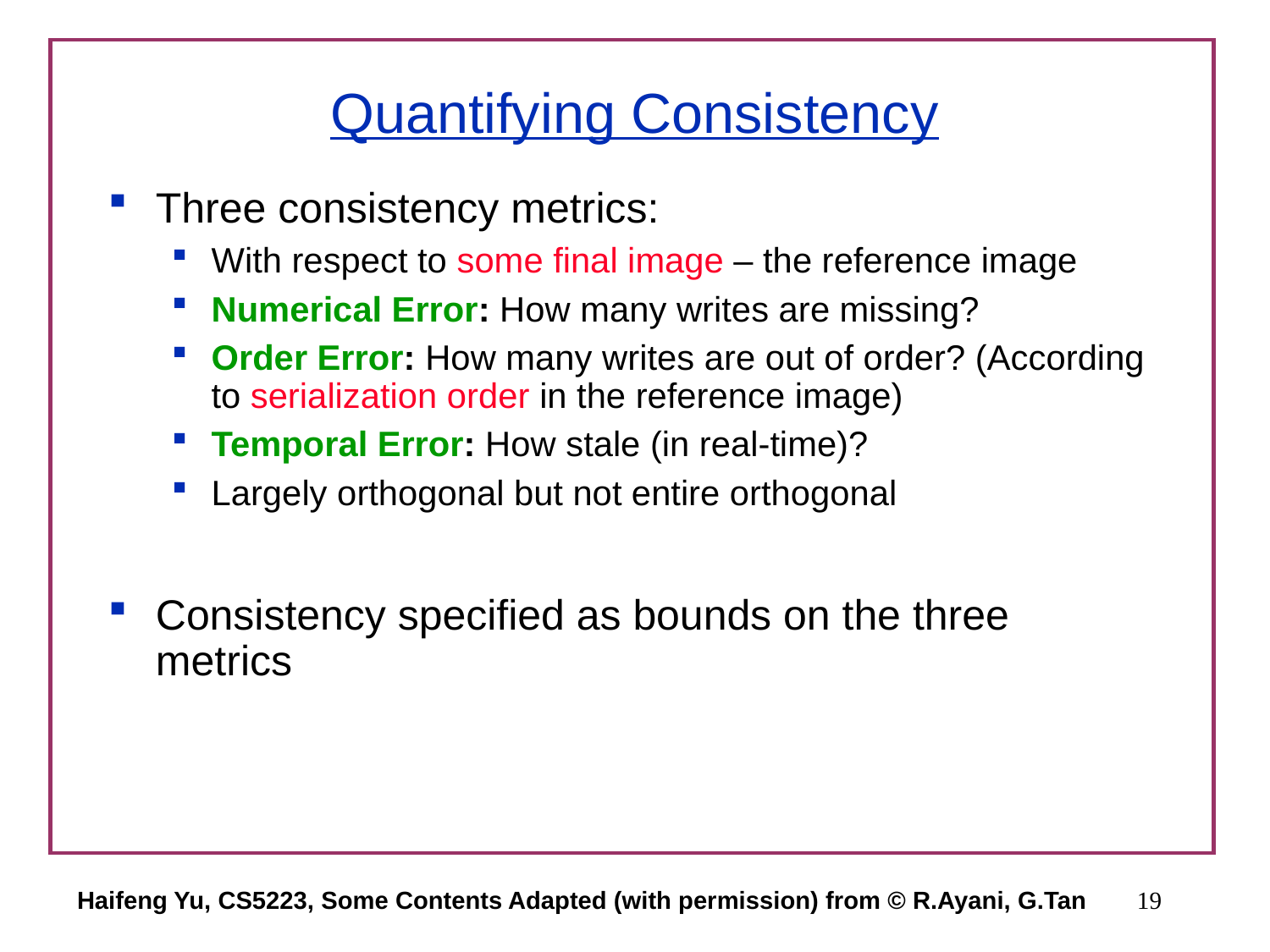

# Quantifying Consistency
Three consistency metrics:
With respect to some final image – the reference image
Numerical Error: How many writes are missing?
Order Error: How many writes are out of order? (According to serialization order in the reference image)
Temporal Error: How stale (in real-time)?
Largely orthogonal but not entire orthogonal

Consistency specified as bounds on the three metrics
Haifeng Yu, CS5223, Some Contents Adapted (with permission) from © R.Ayani, G.Tan
19